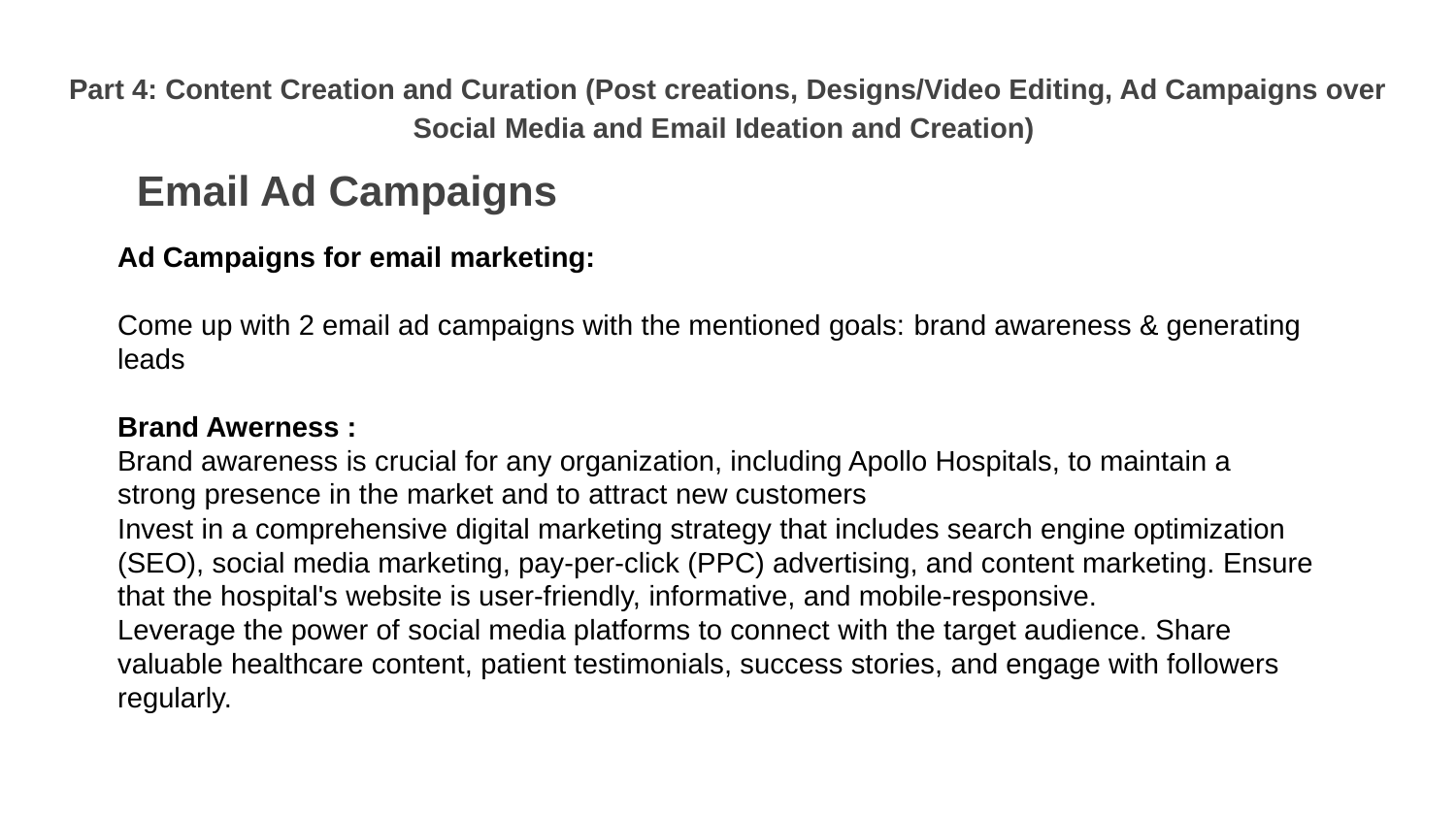

Part 4: Content Creation and Curation (Post creations, Designs/Video Editing, Ad Campaigns over Social Media and Email Ideation and Creation)
Email Ad Campaigns

Ad Campaigns for email marketing:

Come up with 2 email ad campaigns with the mentioned goals: brand awareness & generating leads

Brand Awerness :
Brand awareness is crucial for any organization, including Apollo Hospitals, to maintain a strong presence in the market and to attract new customers
Invest in a comprehensive digital marketing strategy that includes search engine optimization (SEO), social media marketing, pay-per-click (PPC) advertising, and content marketing. Ensure that the hospital's website is user-friendly, informative, and mobile-responsive.
Leverage the power of social media platforms to connect with the target audience. Share valuable healthcare content, patient testimonials, success stories, and engage with followers regularly.